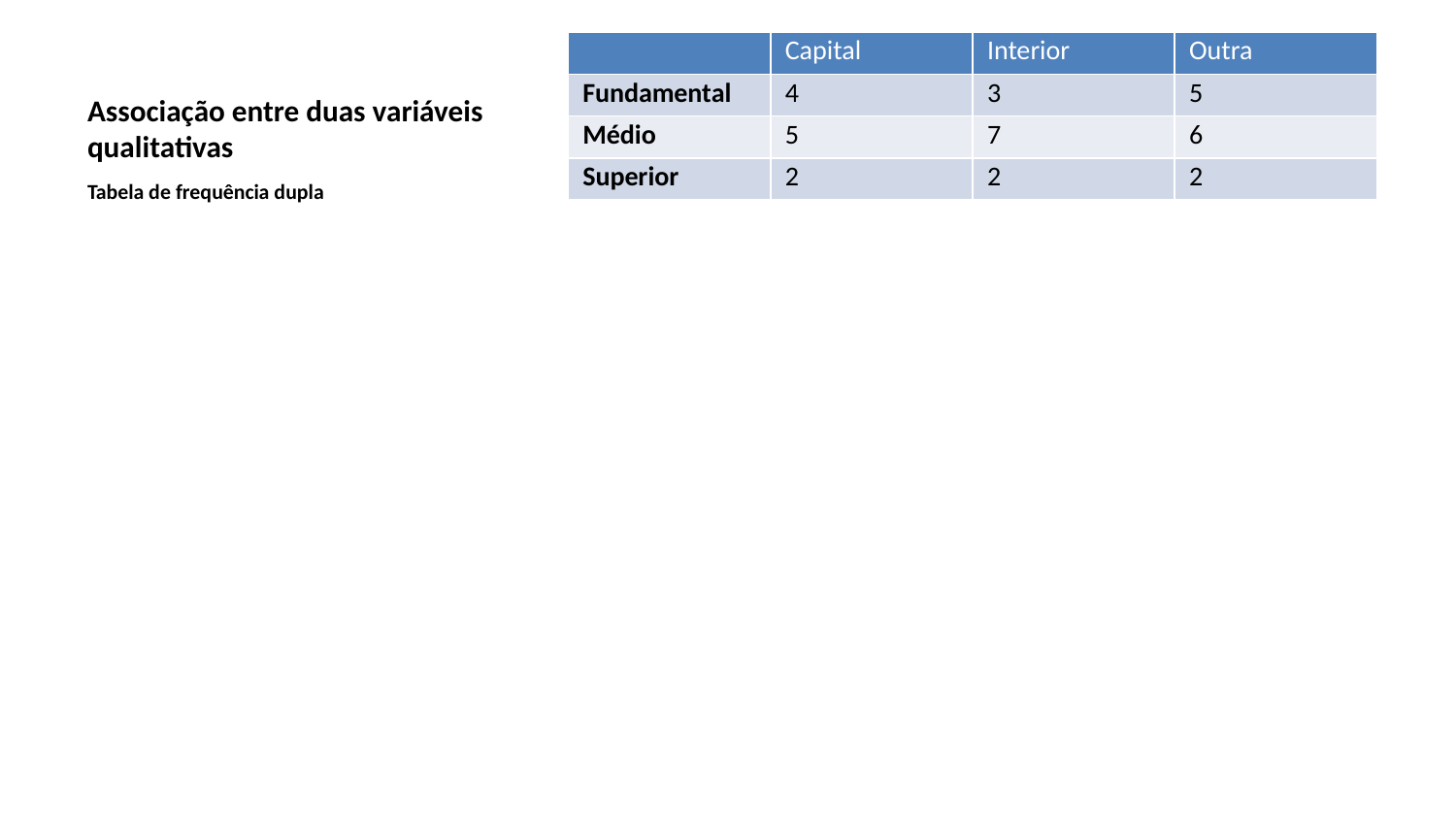

|  | Capital | Interior | Outra |
| --- | --- | --- | --- |
| Fundamental | 4 | 3 | 5 |
| Médio | 5 | 7 | 6 |
| Superior | 2 | 2 | 2 |
# Associação entre duas variáveis qualitativas
Tabela de frequência dupla